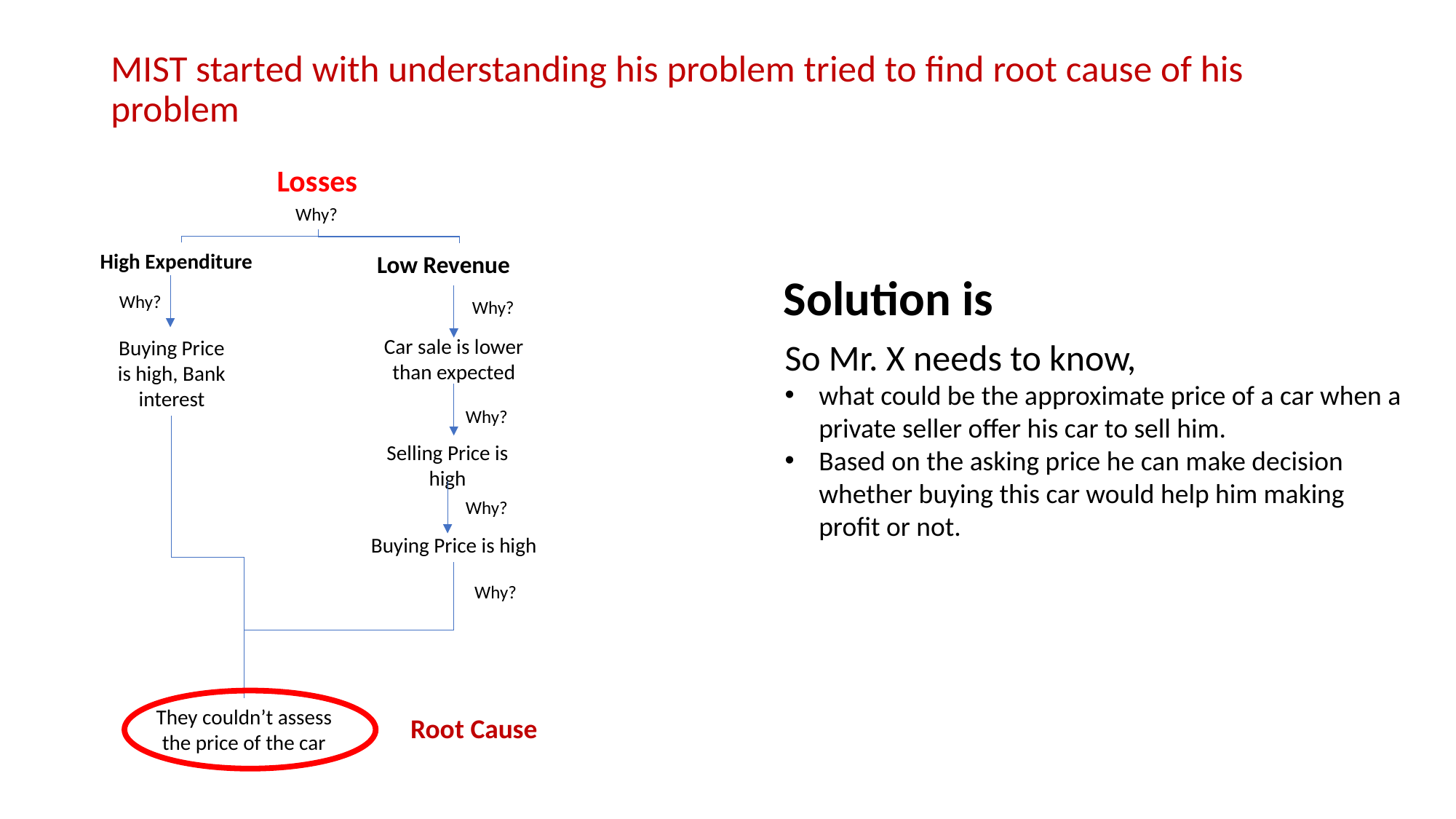

# MIST started with understanding his problem tried to find root cause of his problem
Losses
Why?
High Expenditure
Low Revenue
Solution is
Why?
Why?
Car sale is lower than expected
Buying Price is high, Bank interest
So Mr. X needs to know,
what could be the approximate price of a car when a private seller offer his car to sell him.
Based on the asking price he can make decision whether buying this car would help him making profit or not.
Why?
Selling Price is high
Why?
Buying Price is high
Why?

They couldn’t assess the price of the car
Root Cause